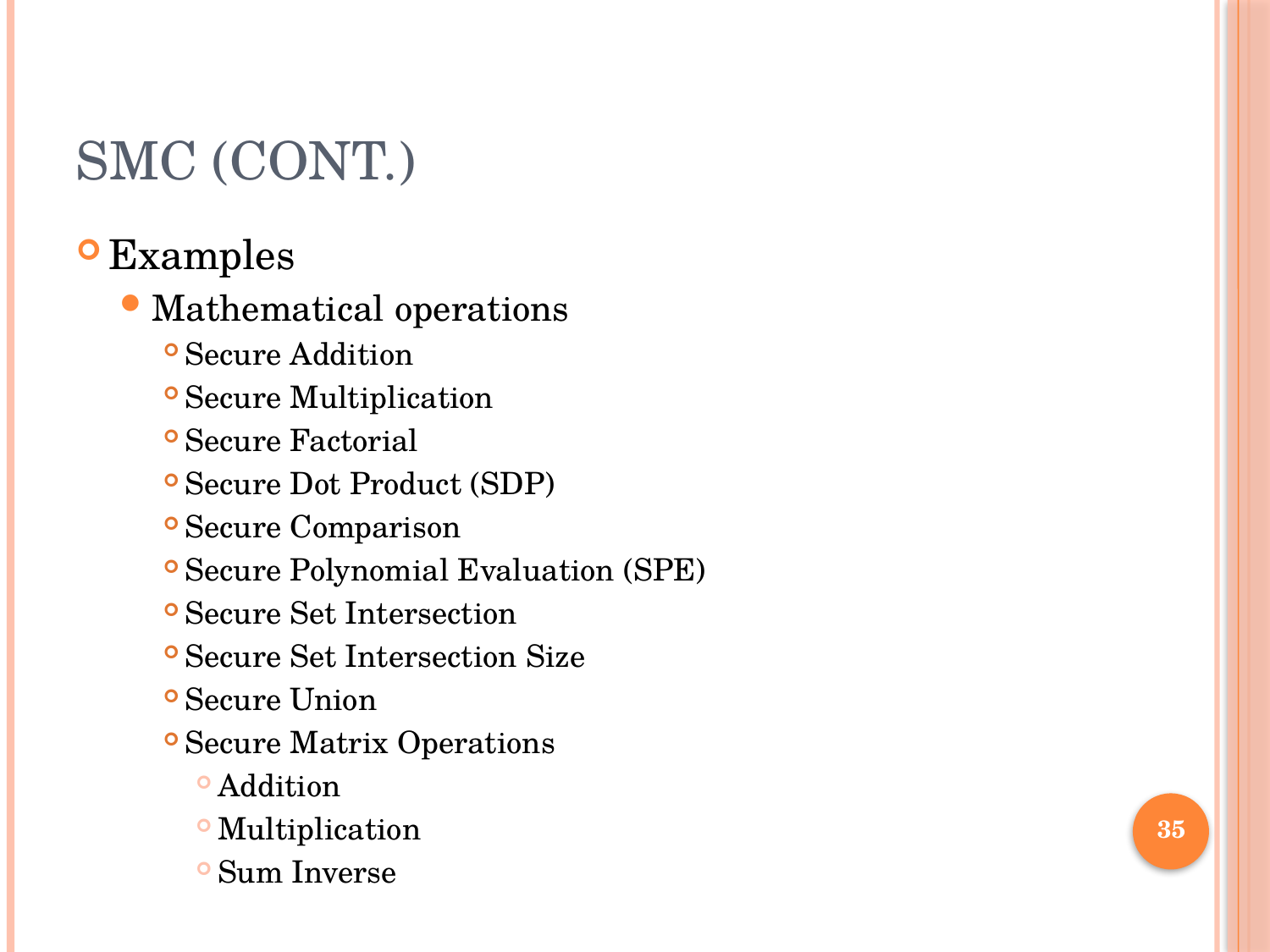

# SMC (cont.)
Examples
Mathematical operations
Secure Addition
Secure Multiplication
Secure Factorial
Secure Dot Product (SDP)
Secure Comparison
Secure Polynomial Evaluation (SPE)
Secure Set Intersection
Secure Set Intersection Size
Secure Union
Secure Matrix Operations
Addition
Multiplication
Sum Inverse

35